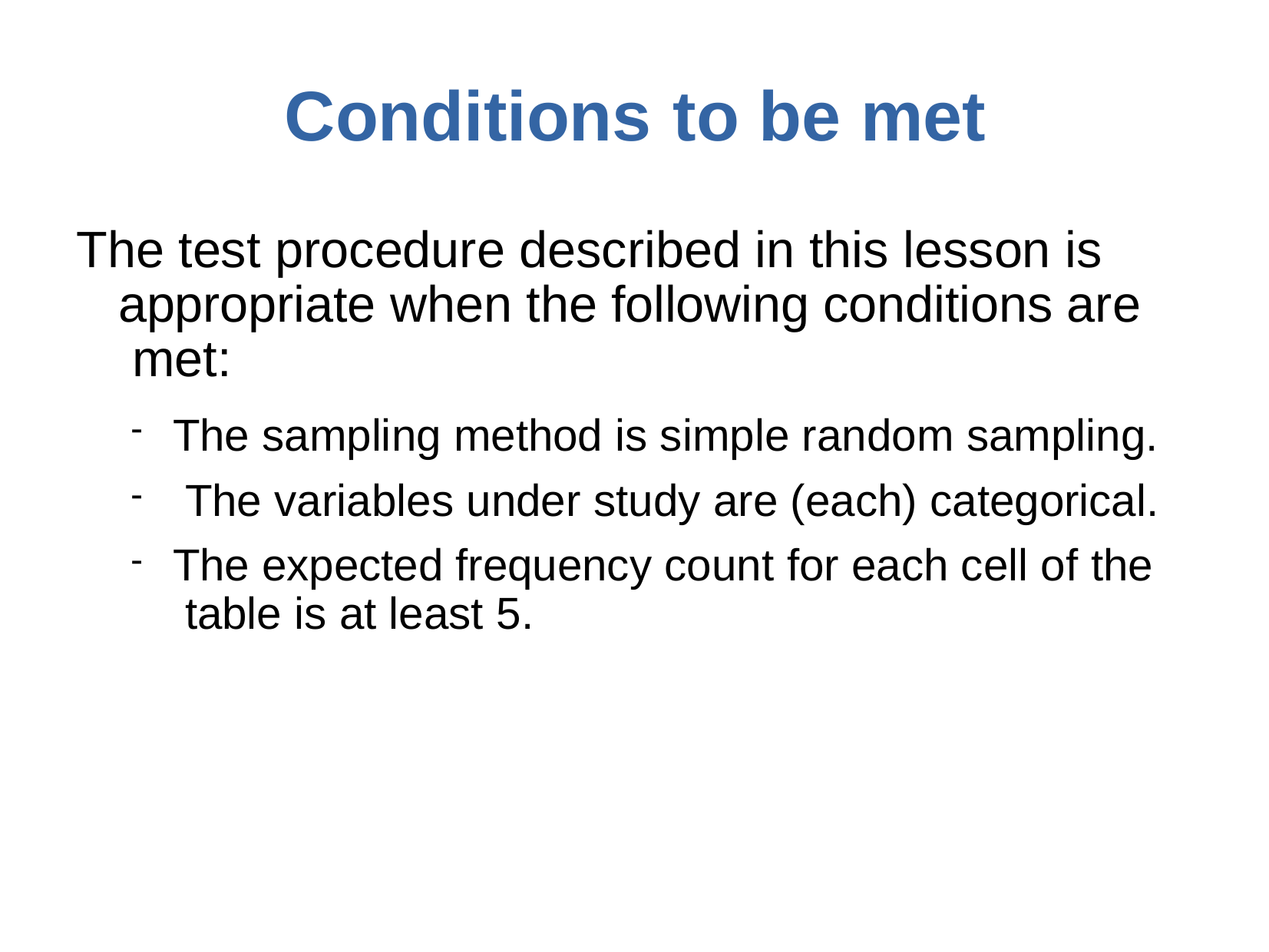

# Conditions	to be	met
The test procedure described in this lesson is  appropriate when the following conditions are  met:
The sampling method is simple random sampling.  The variables under study are (each) categorical.
The expected frequency count for each cell of the  table is at least 5.
−
−